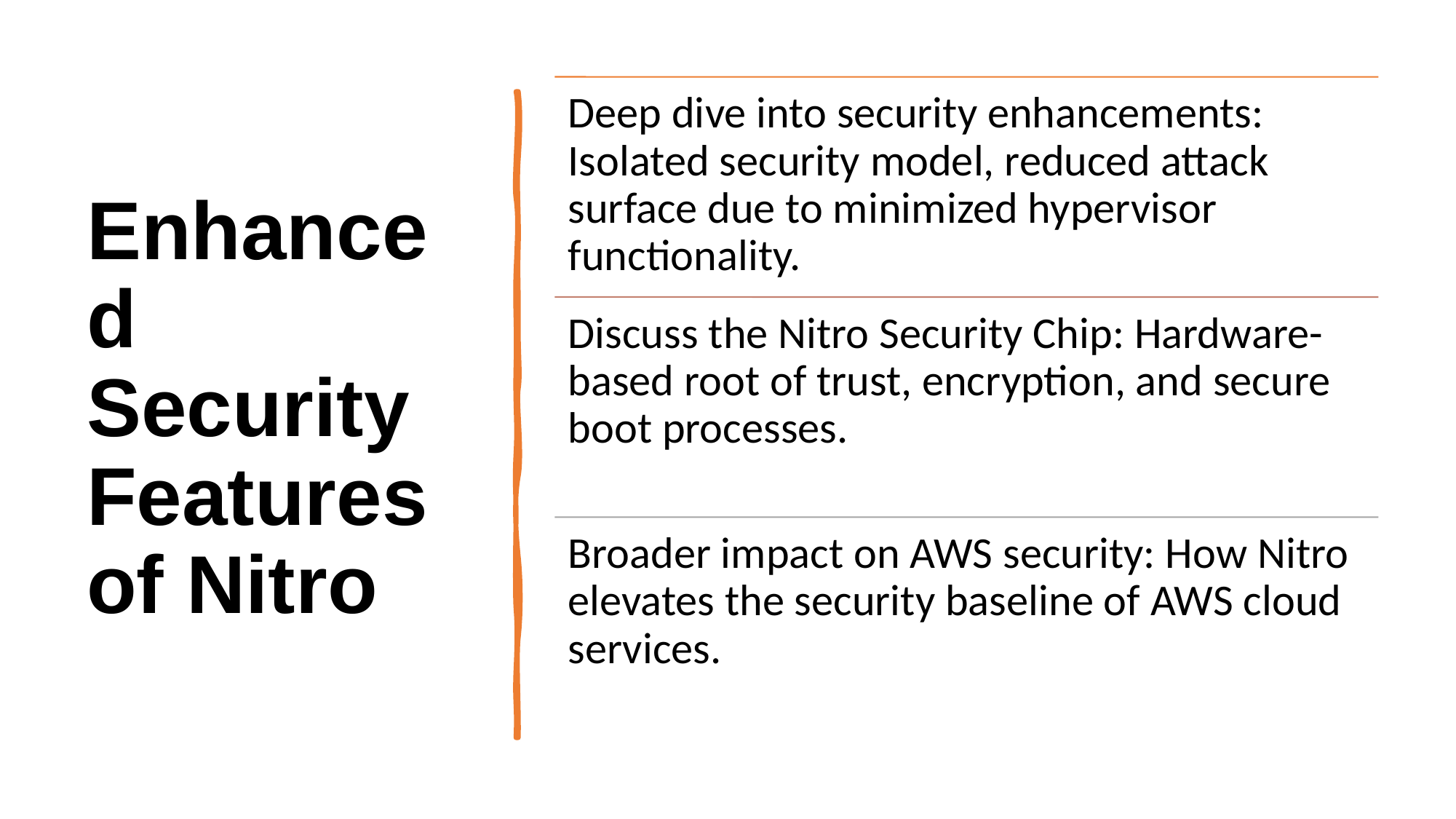

Deep dive into security enhancements: Isolated security model, reduced attack surface due to minimized hypervisor functionality.
Discuss the Nitro Security Chip: Hardware-based root of trust, encryption, and secure boot processes.
Broader impact on AWS security: How Nitro elevates the security baseline of AWS cloud services.
# Enhanced Security Features of Nitro